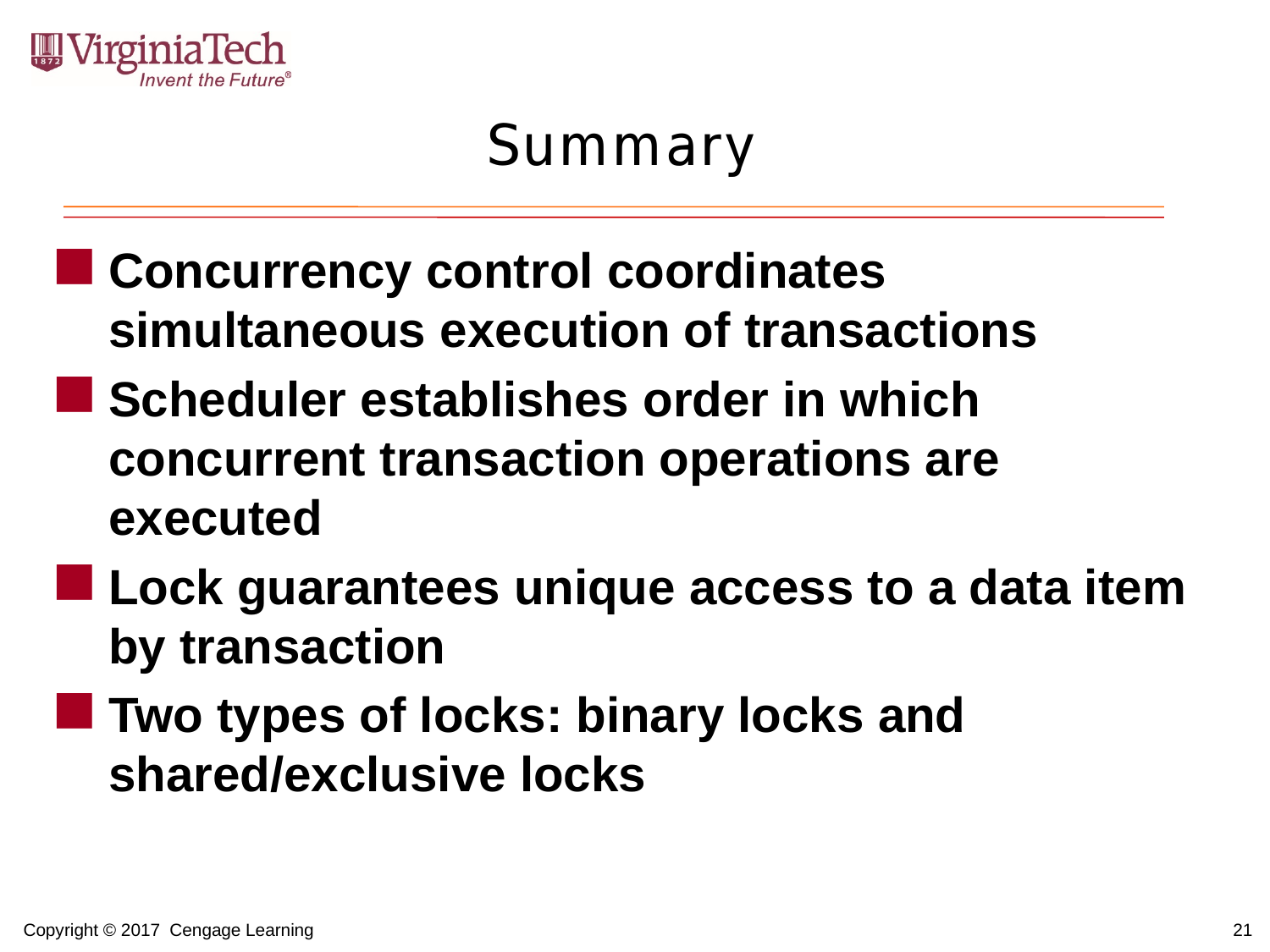

# Summary
Concurrency control coordinates simultaneous execution of transactions
Scheduler establishes order in which concurrent transaction operations are executed
Lock guarantees unique access to a data item by transaction
Two types of locks: binary locks and shared/exclusive locks
21
Copyright © 2017  Cengage Learning